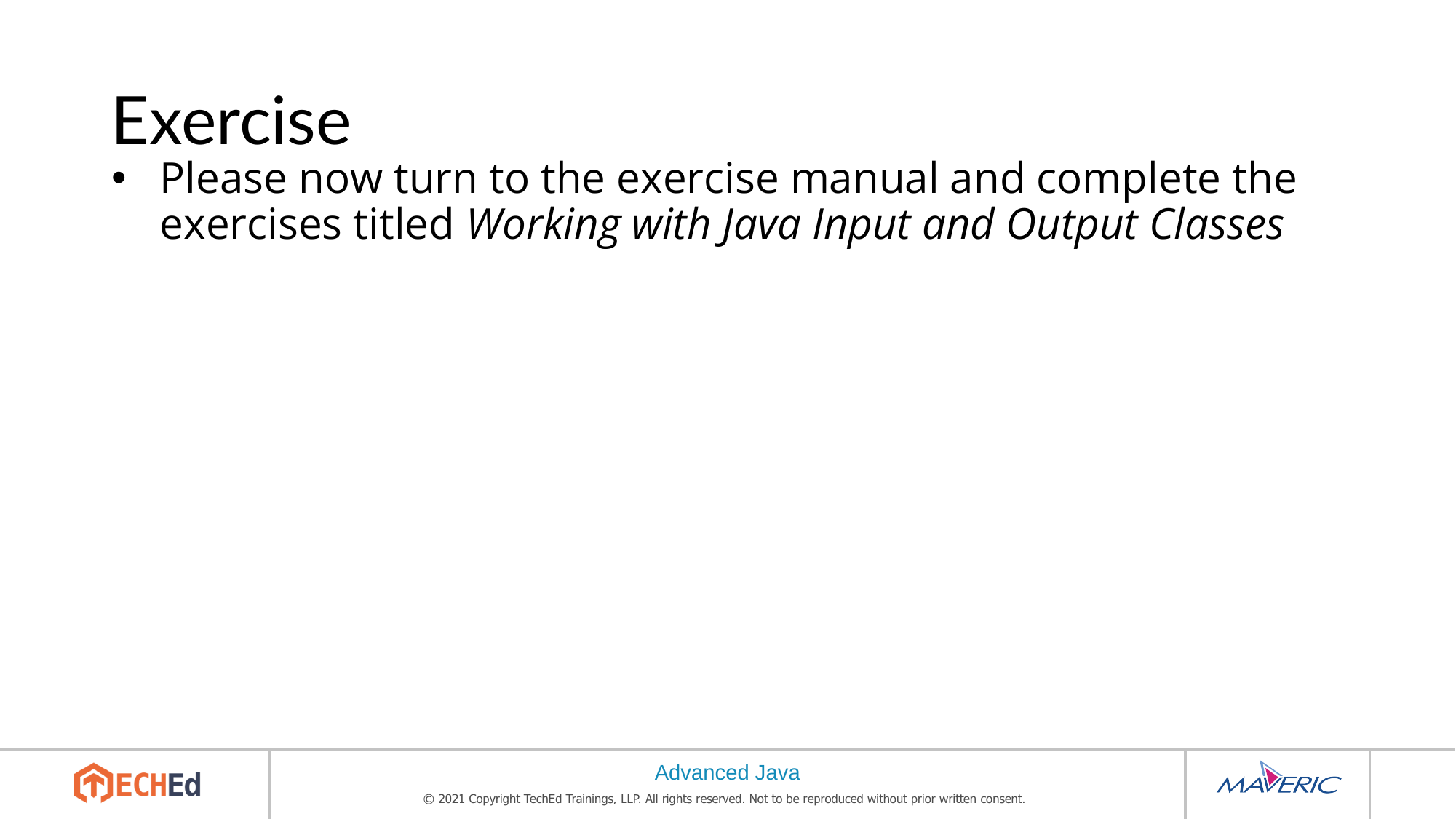

# Exercise
Please now turn to the exercise manual and complete the exercises titled Working with Java Input and Output Classes